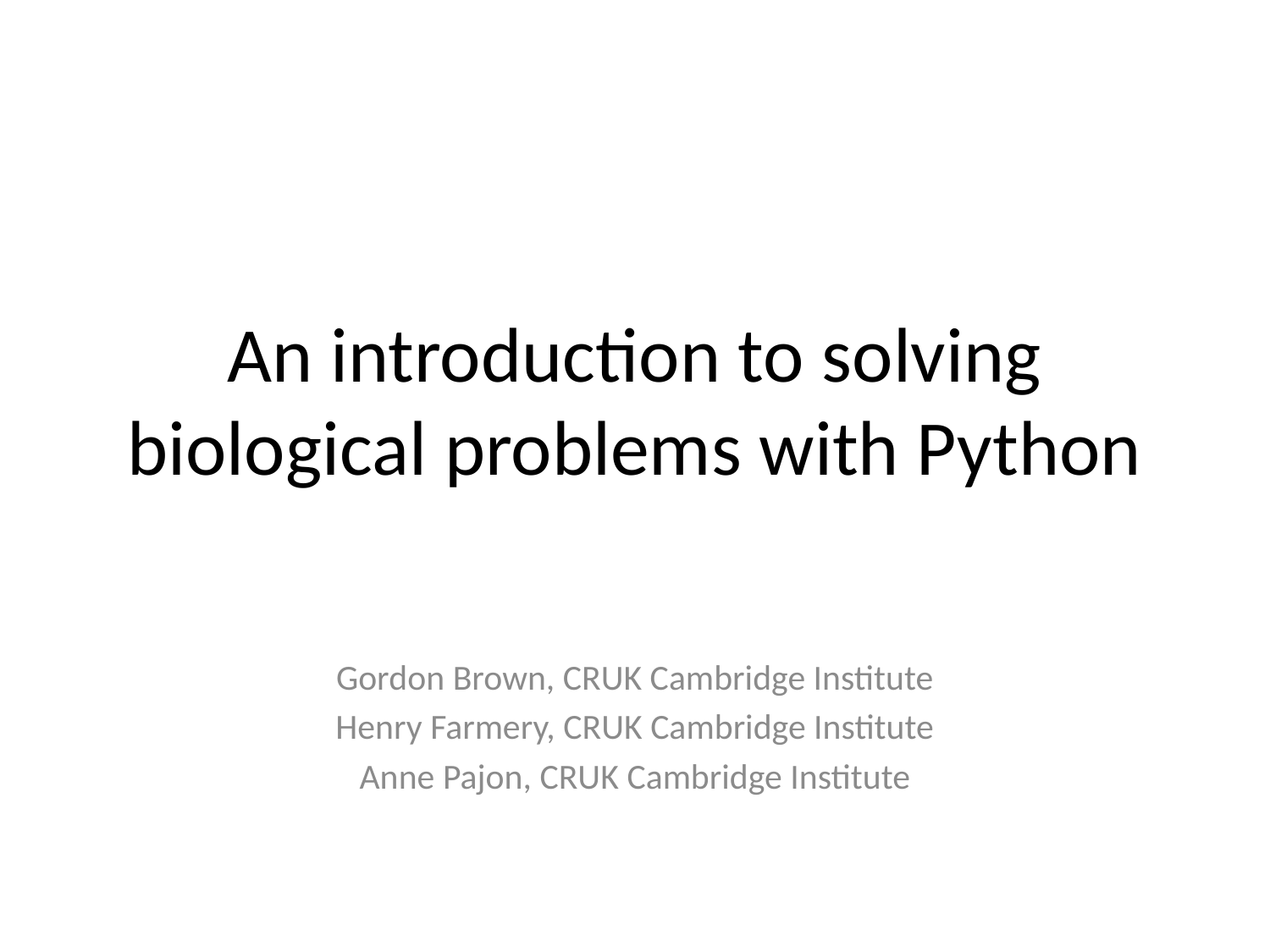

# An introduction to solving biological problems with Python
Gordon Brown, CRUK Cambridge Institute
Henry Farmery, CRUK Cambridge Institute
Anne Pajon, CRUK Cambridge Institute